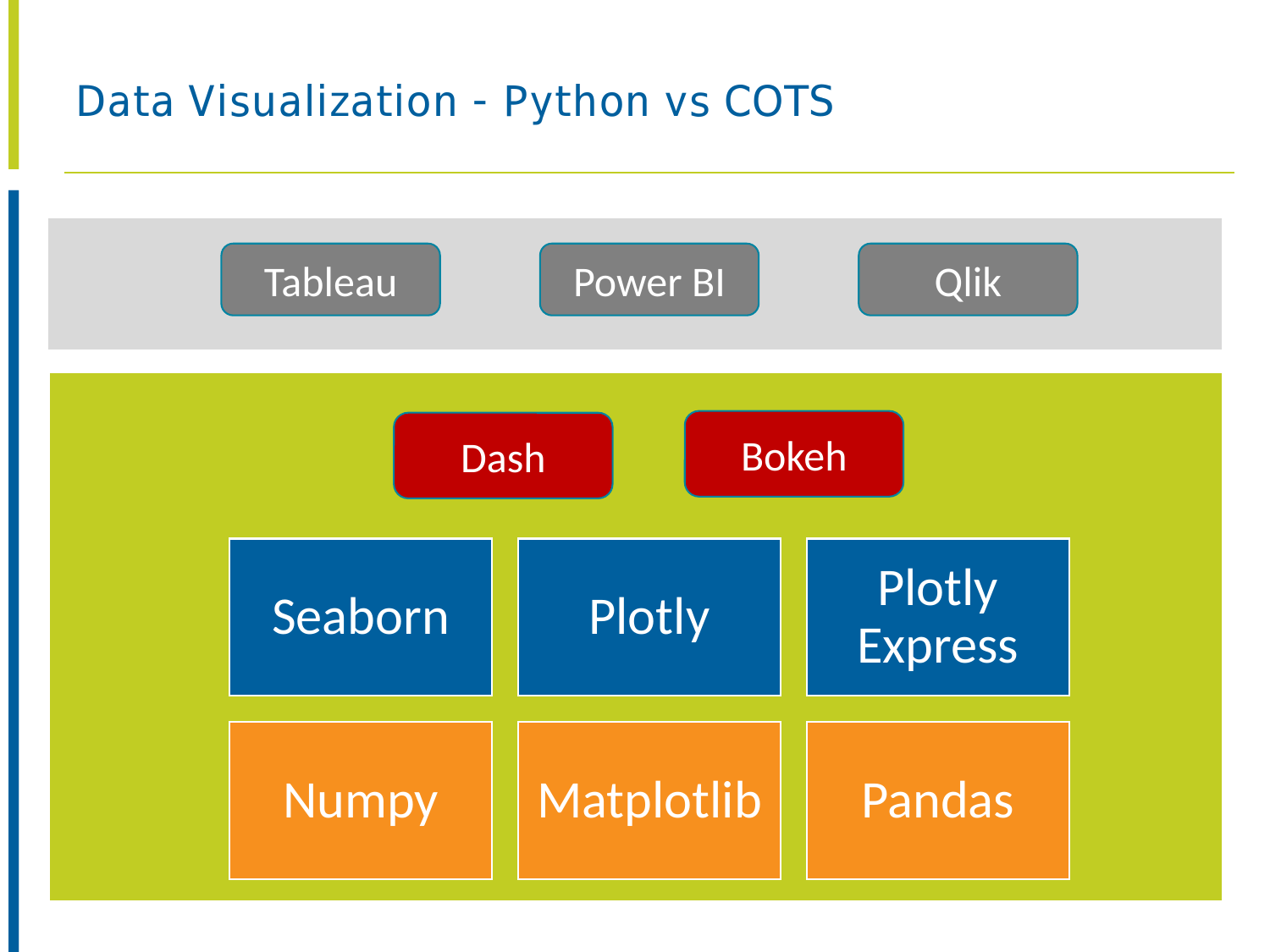

# Data Visualization - Python vs COTS

Tableau
Power BI
Qlik

Bokeh
Dash
Seaborn
Plotly
Plotly Express
Numpy
Matplotlib
Pandas